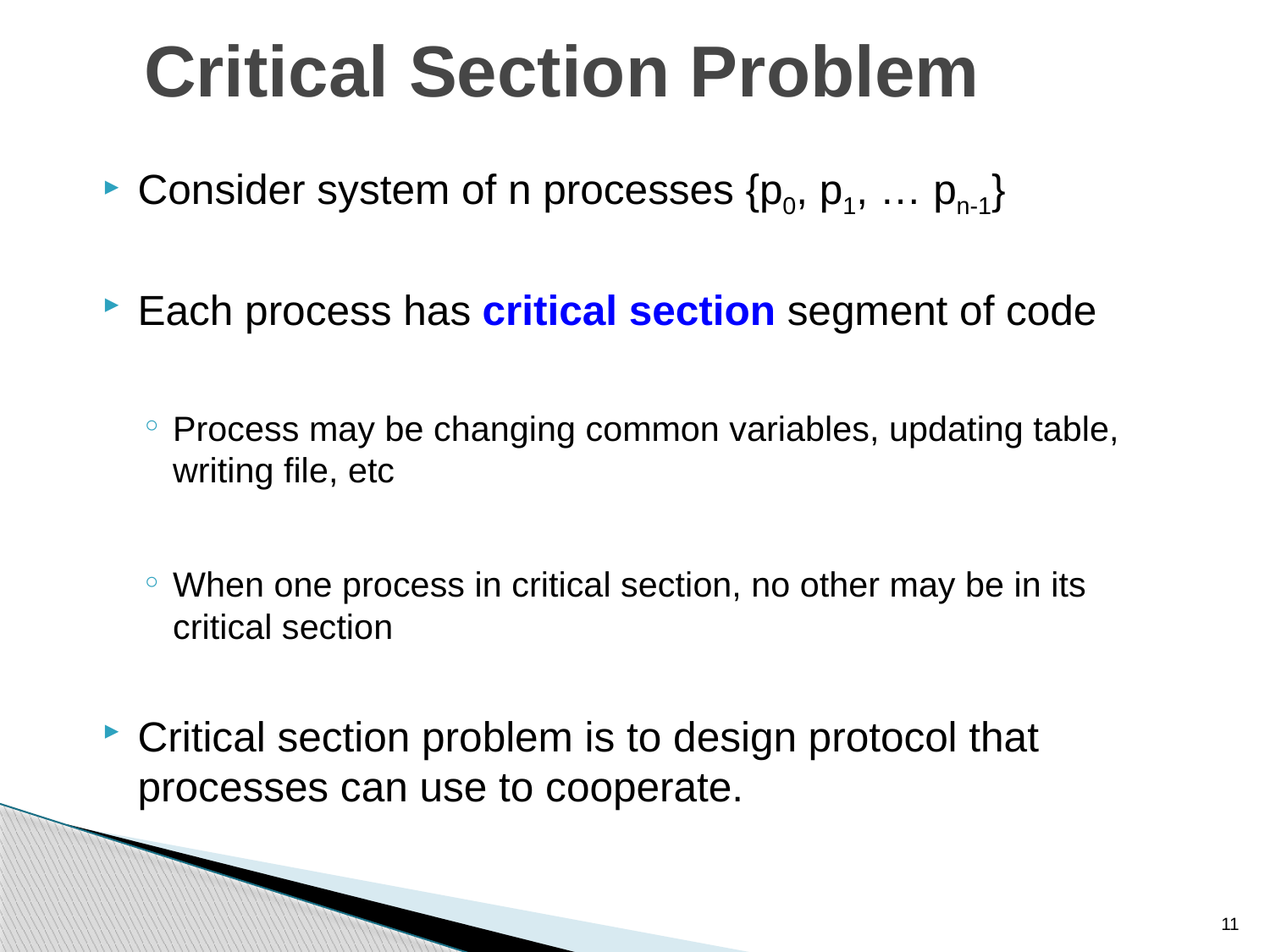

# Critical Section Problem
Consider system of n processes {p0, p1, … pn-1}

Each process has critical section segment of code

Process may be changing common variables, updating table, writing file, etc

When one process in critical section, no other may be in its critical section

Critical section problem is to design protocol that processes can use to cooperate.

11